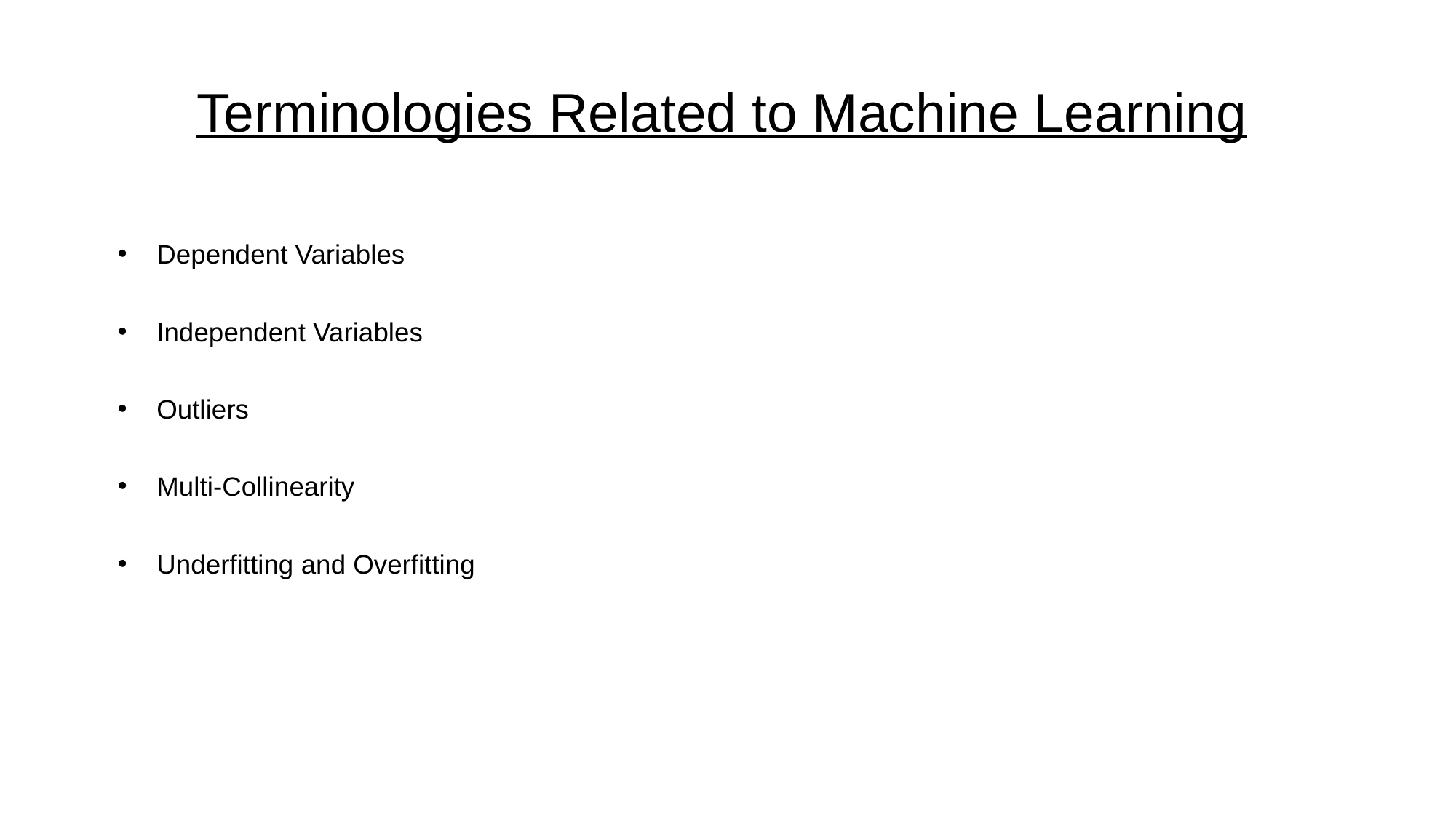

# Terminologies Related to Machine Learning
Dependent Variables
Independent Variables
Outliers
Multi-Collinearity
Underfitting and Overfitting